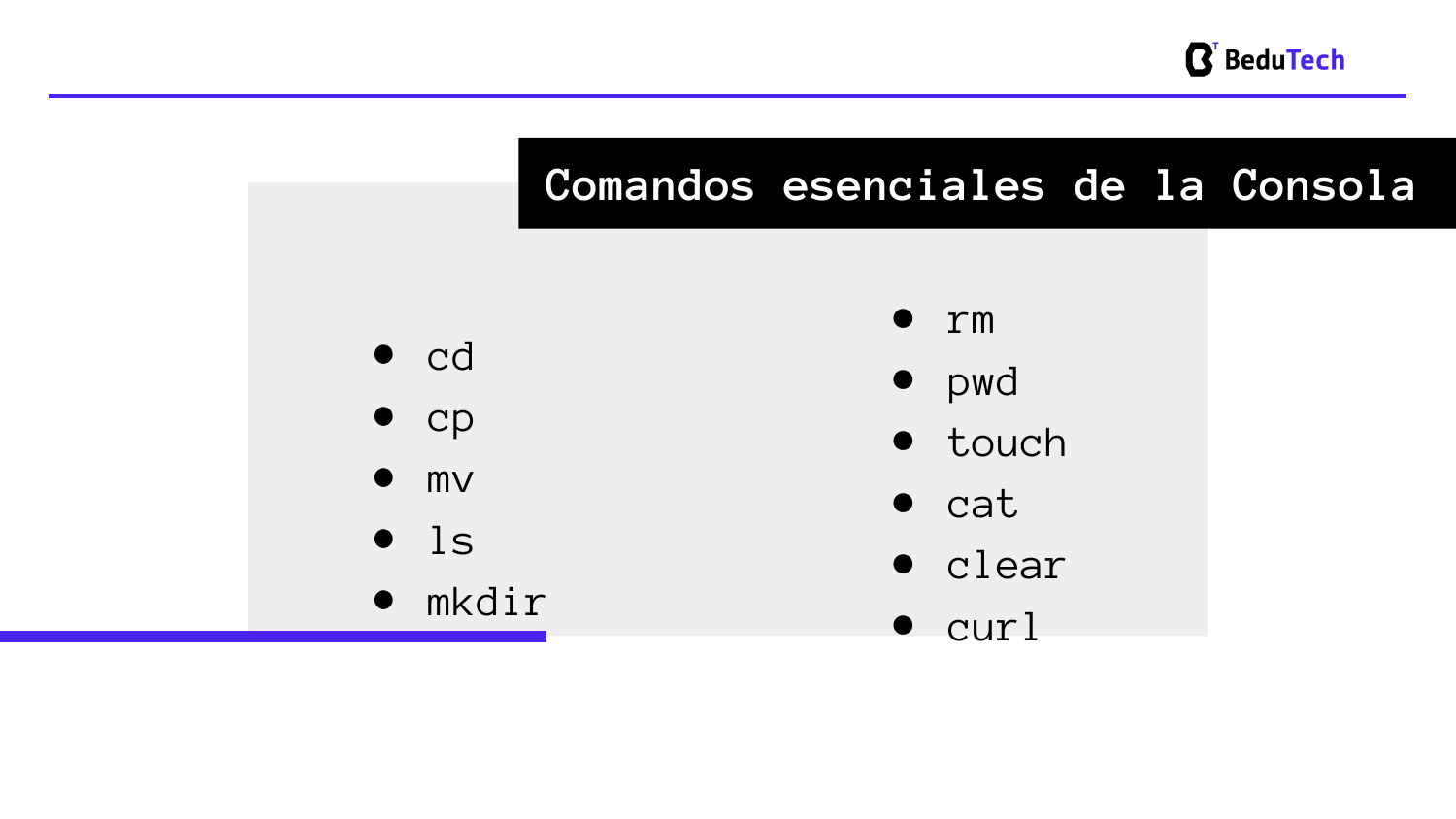

Comandos esenciales de la Consola

rm
pwd
touch
cat
clear
curl

cd
cp
mv
ls
mkdir